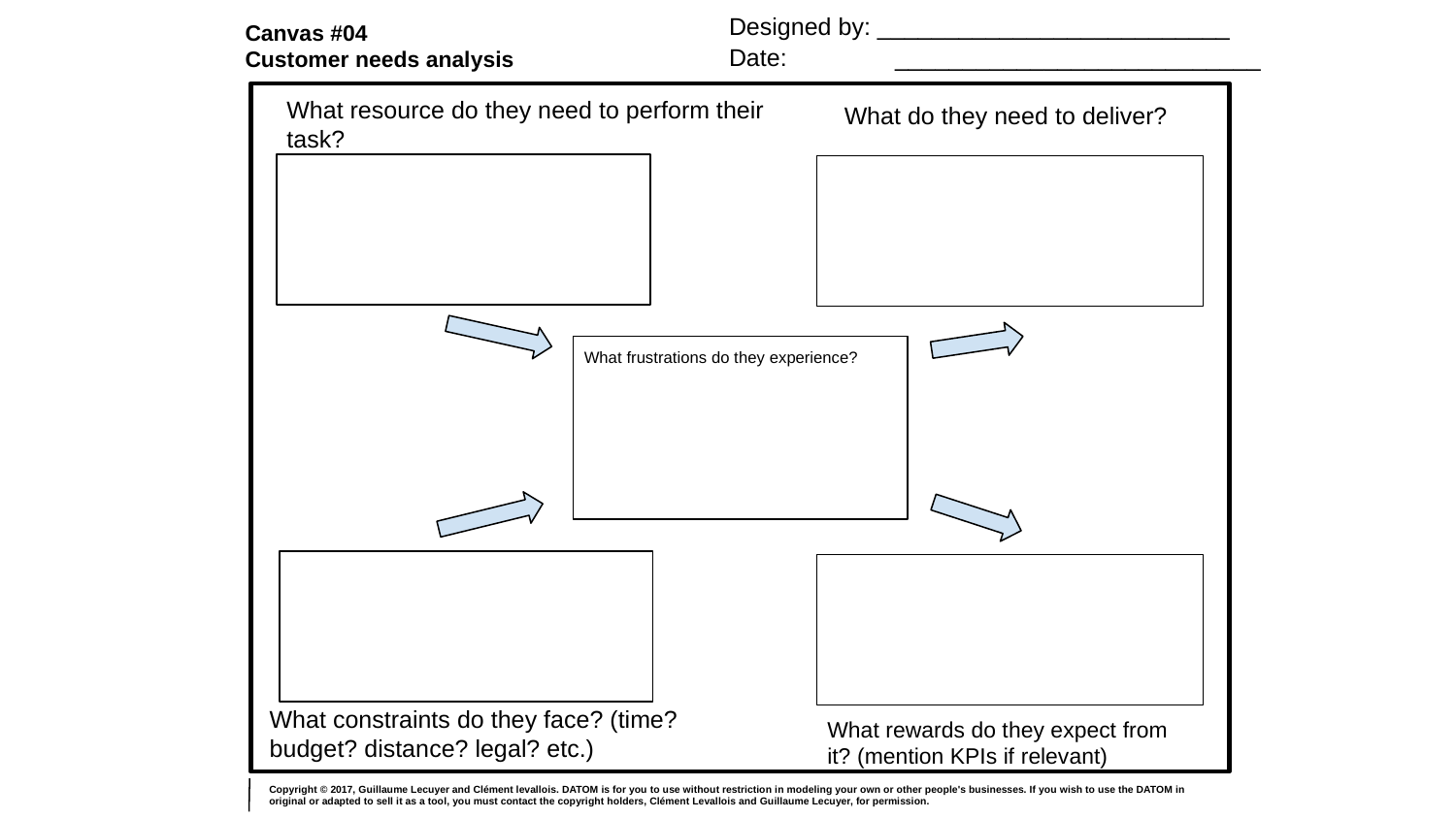

Designed by: __________________________
Canvas #04
Customer needs analysis
Date: 	   ___________________________

What resource do they need to perform their task?
What do they need to deliver?

What frustrations do they experience?

What constraints do they face? (time? budget? distance? legal? etc.)
What rewards do they expect from it? (mention KPIs if relevant)
Copyright © 2017, Guillaume Lecuyer and Clément levallois. DATOM is for you to use without restriction in modeling your own or other people's businesses. If you wish to use the DATOM in original or adapted to sell it as a tool, you must contact the copyright holders, Clément Levallois and Guillaume Lecuyer, for permission.